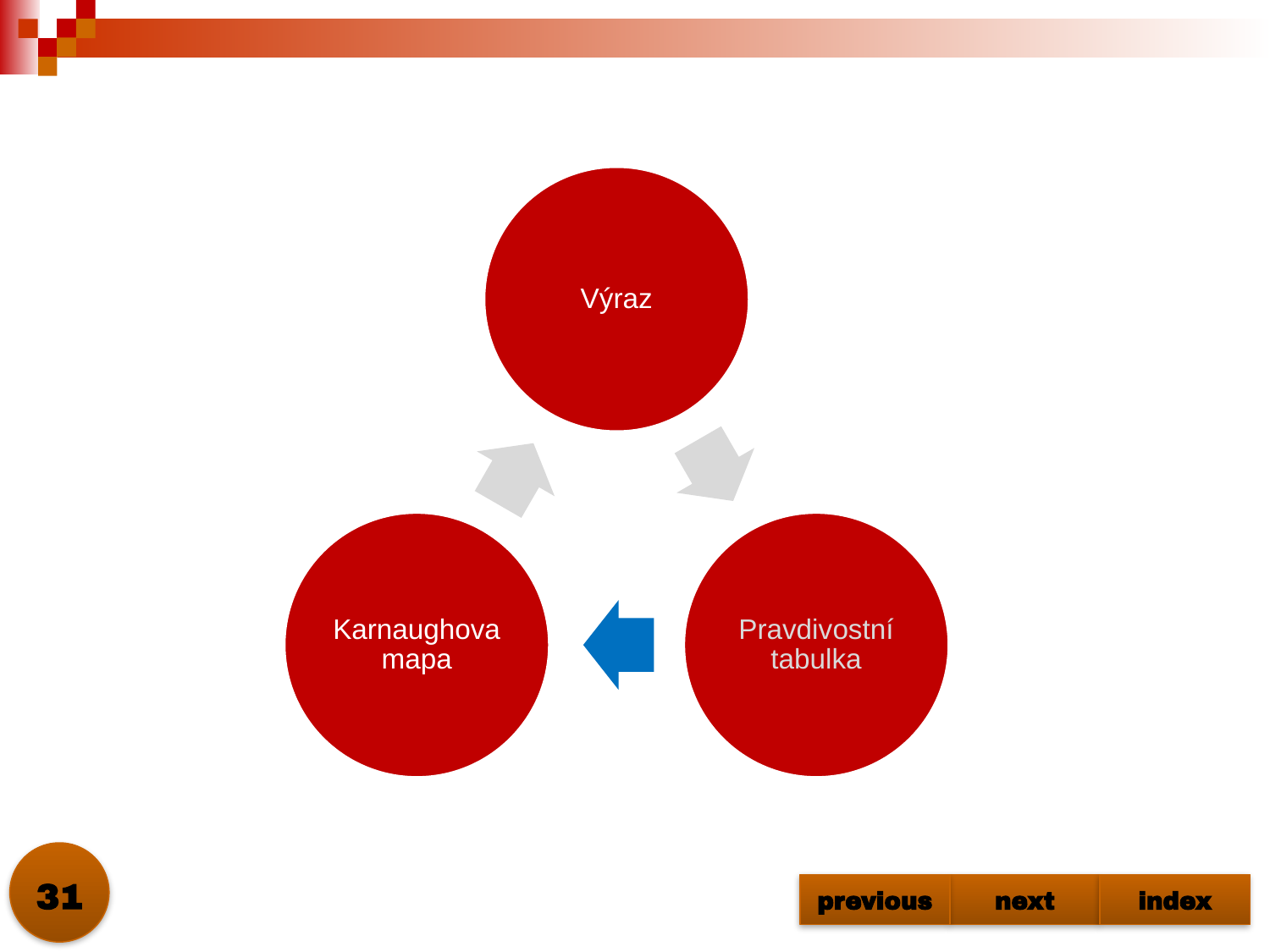

Výraz

Karnaughova mapa
Pravdivostní tabulka

31
previous
next
index